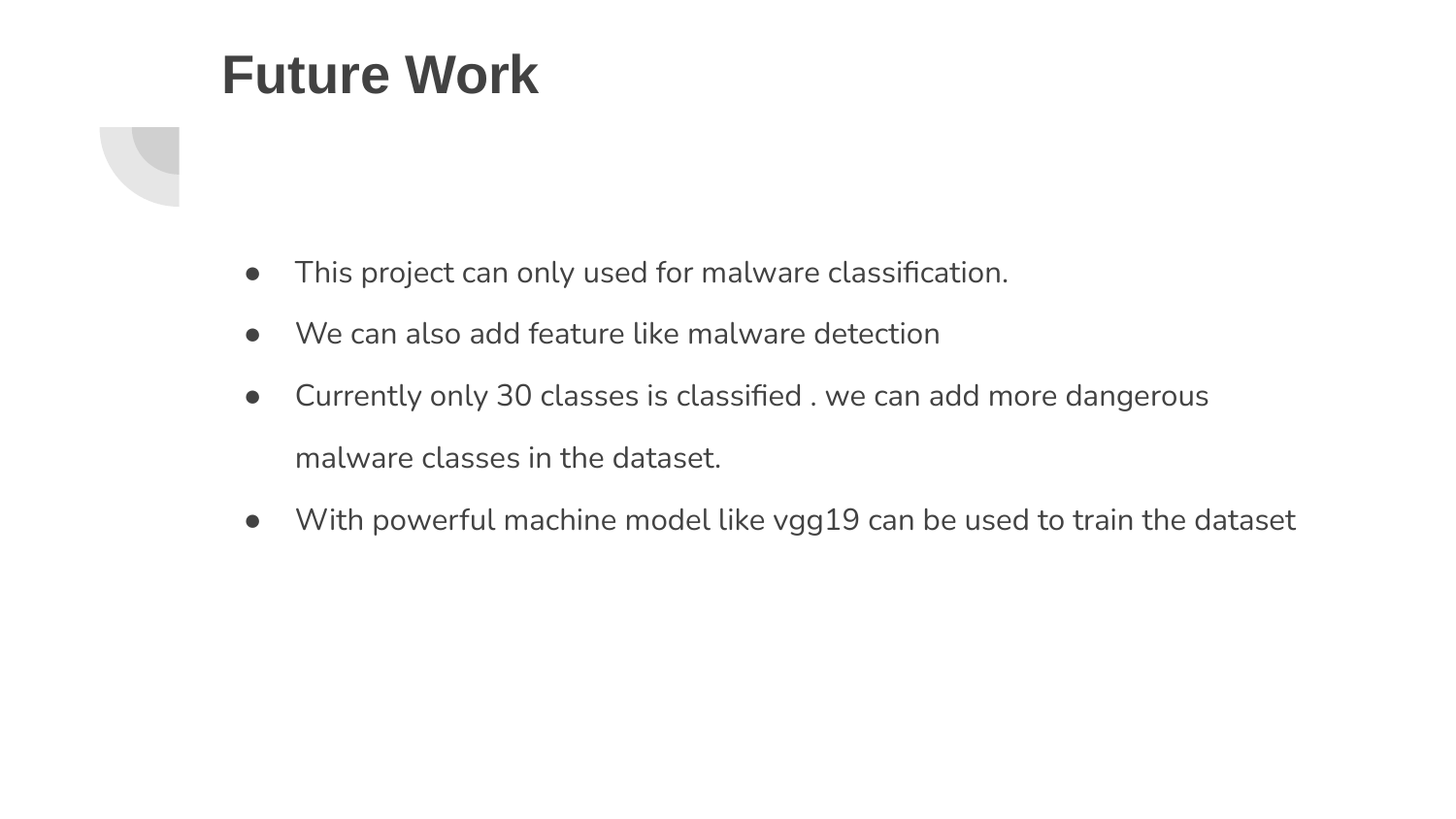

# Future Work
This project can only used for malware classification.
We can also add feature like malware detection
Currently only 30 classes is classified . we can add more dangerous malware classes in the dataset.
With powerful machine model like vgg19 can be used to train the dataset